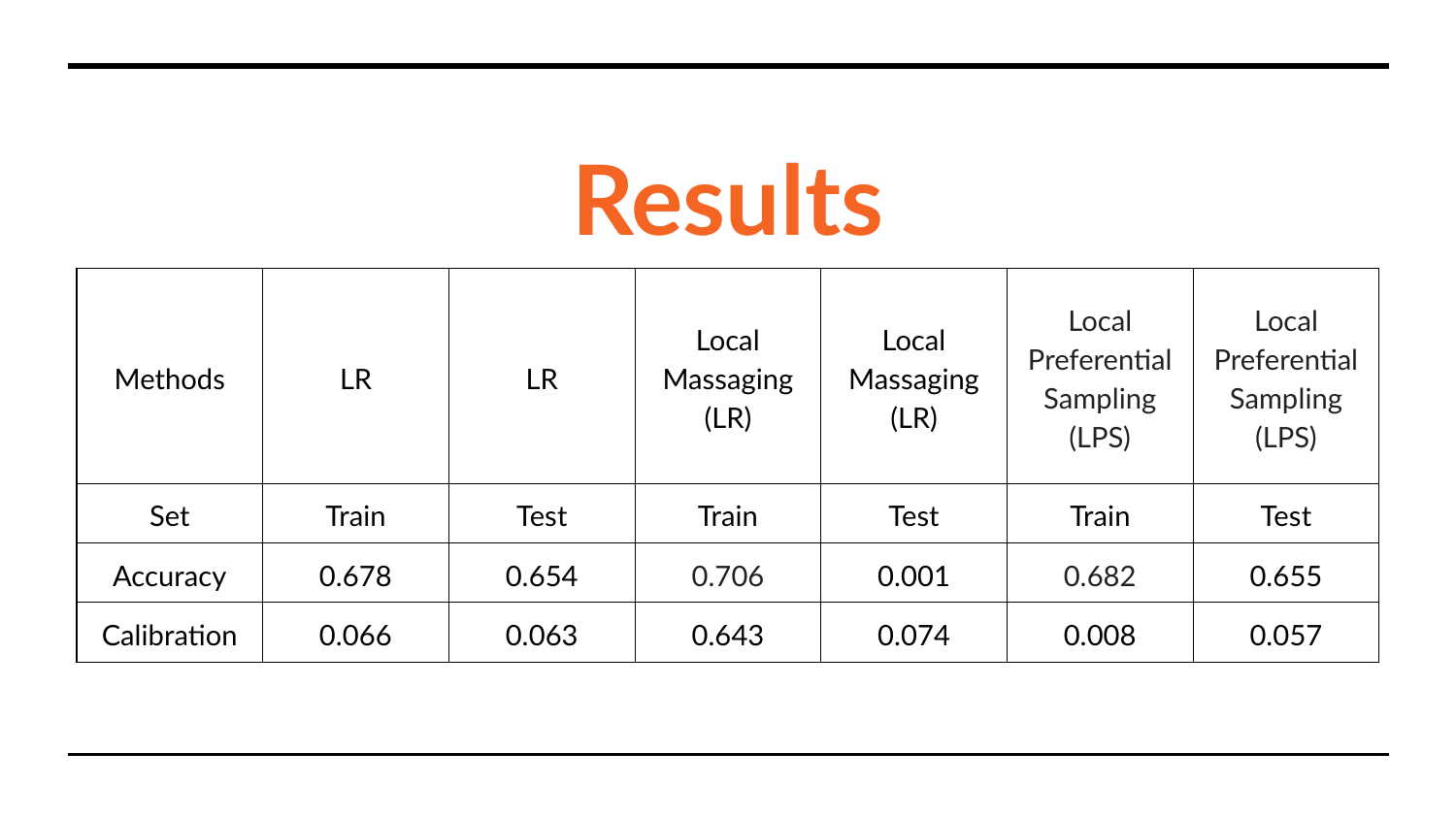

# Results
| Methods | LR | LR | Local Massaging (LR) | Local Massaging (LR) | Local Preferential Sampling (LPS) | Local Preferential Sampling (LPS) |
| --- | --- | --- | --- | --- | --- | --- |
| Set | Train | Test | Train | Test | Train | Test |
| Accuracy | 0.678 | 0.654 | 0.706 | 0.001 | 0.682 | 0.655 |
| Calibration | 0.066 | 0.063 | 0.643 | 0.074 | 0.008 | 0.057 |